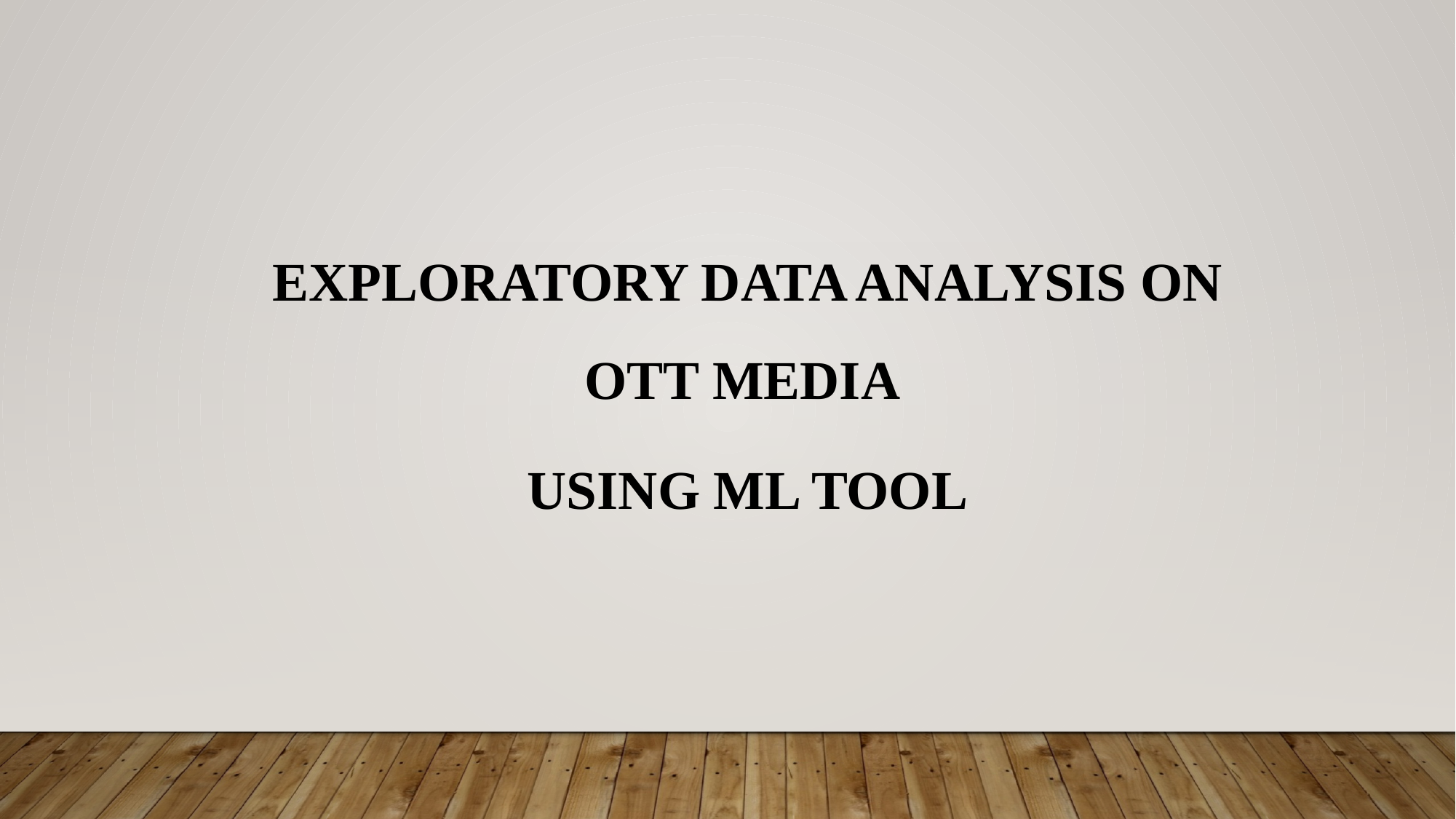

EXPLORATORY DATA ANALYSIS ON OTT MEDIA
USING ML TOOL